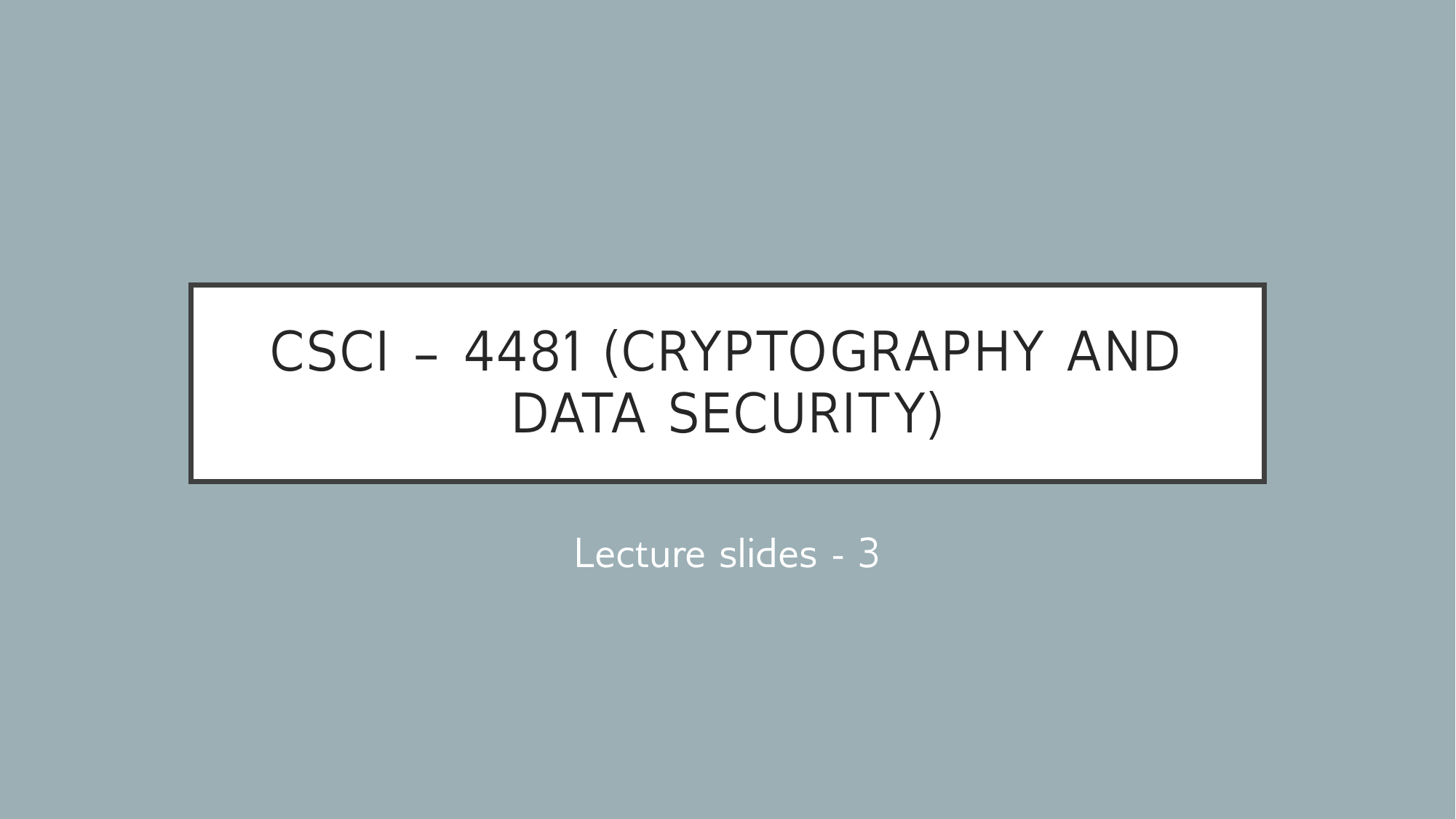

# CSCI – 4481 (Cryptography and data security)
Lecture slides - 3